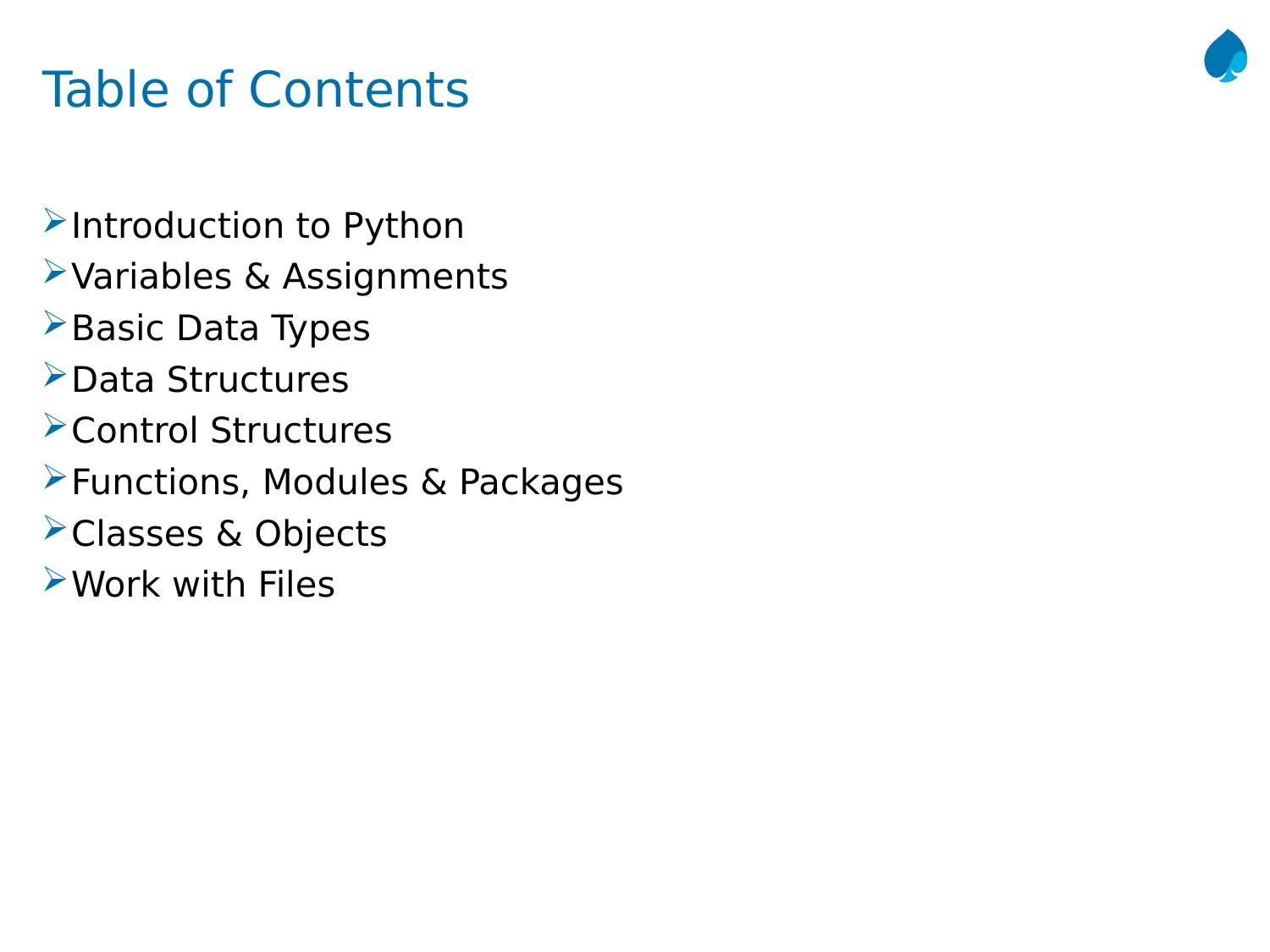

# Table of Contents
Introduction to Python
Variables & Assignments
Basic Data Types
Data Structures
Control Structures
Functions, Modules & Packages
Classes & Objects
Work with Files